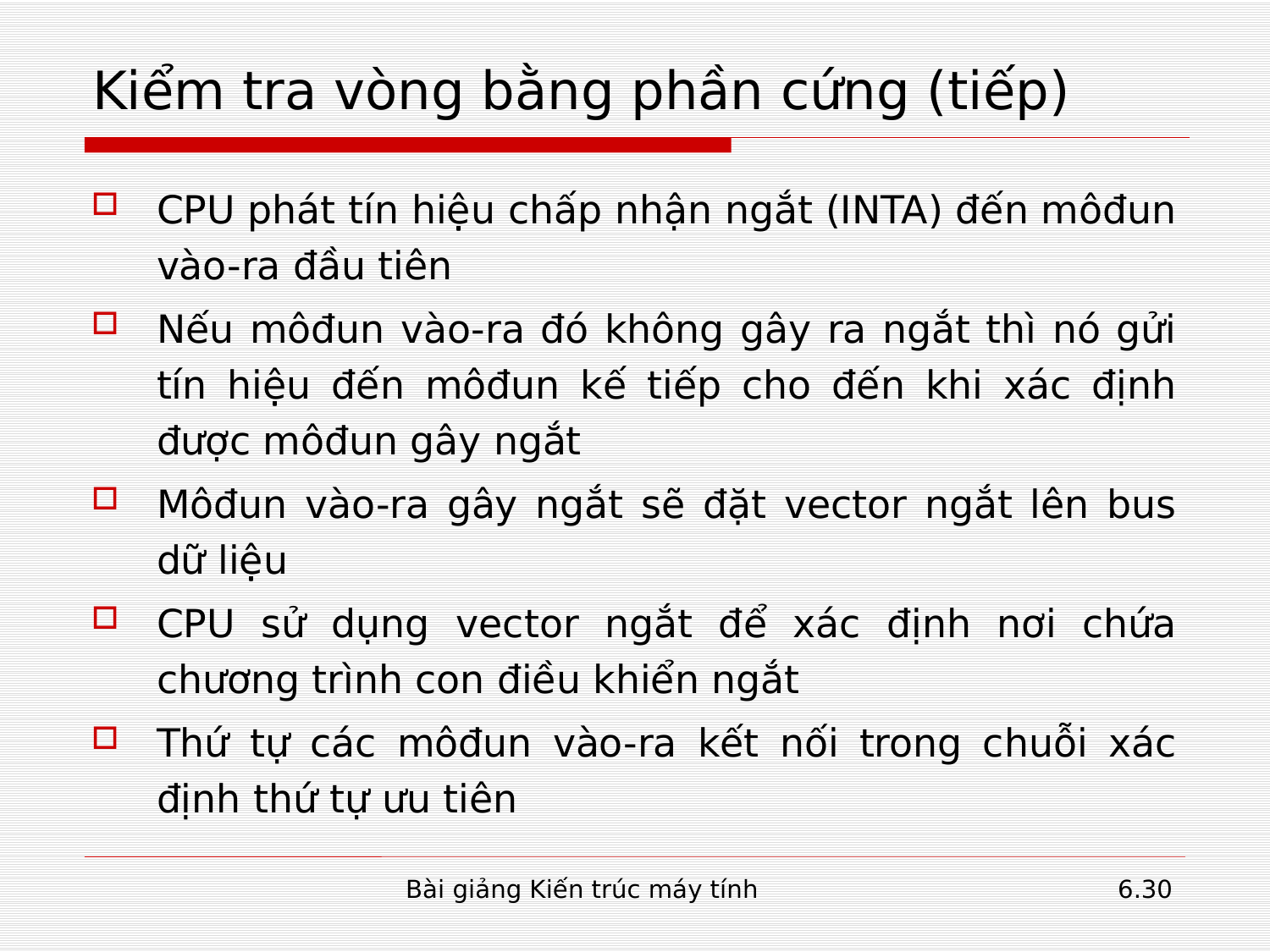

# Kiểm tra vòng bằng phần cứng (tiếp)
CPU phát tín hiệu chấp nhận ngắt (INTA) đến môđun vào-ra đầu tiên
Nếu môđun vào-ra đó không gây ra ngắt thì nó gửi tín hiệu đến môđun kế tiếp cho đến khi xác định được môđun gây ngắt
Môđun vào-ra gây ngắt sẽ đặt vector ngắt lên bus dữ liệu
CPU sử dụng vector ngắt để xác định nơi chứa chương trình con điều khiển ngắt
Thứ tự các môđun vào-ra kết nối trong chuỗi xác định thứ tự ưu tiên
Bài giảng Kiến trúc máy tính
6.30